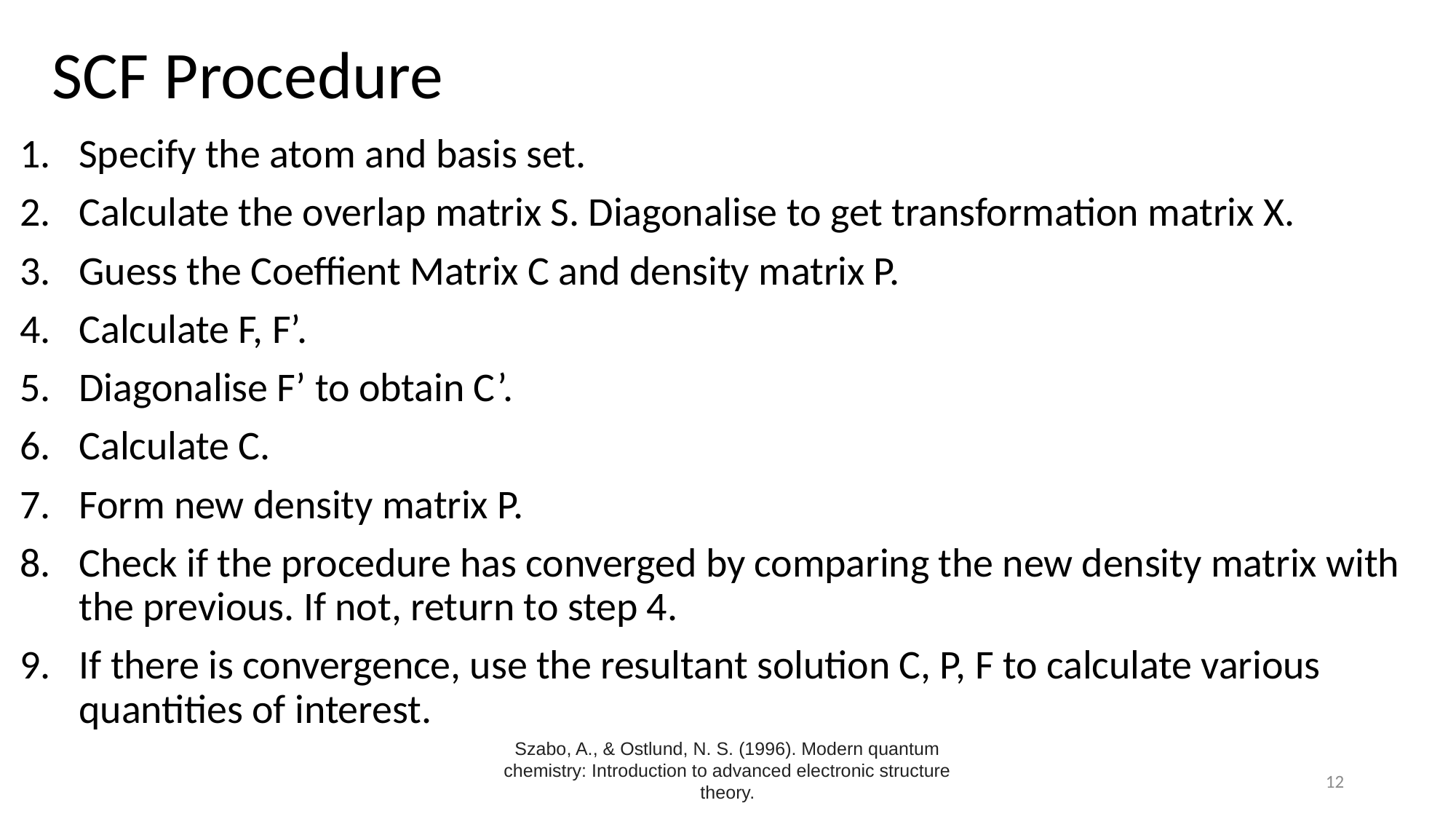

# SCF Procedure
Specify the atom and basis set.
Calculate the overlap matrix S. Diagonalise to get transformation matrix X.
Guess the Coeffient Matrix C and density matrix P.
Calculate F, F’.
Diagonalise F’ to obtain C’.
Calculate C.
Form new density matrix P.
Check if the procedure has converged by comparing the new density matrix with the previous. If not, return to step 4.
If there is convergence, use the resultant solution C, P, F to calculate various quantities of interest.

Szabo, A., & Ostlund, N. S. (1996). Modern quantum chemistry: Introduction to advanced electronic structure theory.

12